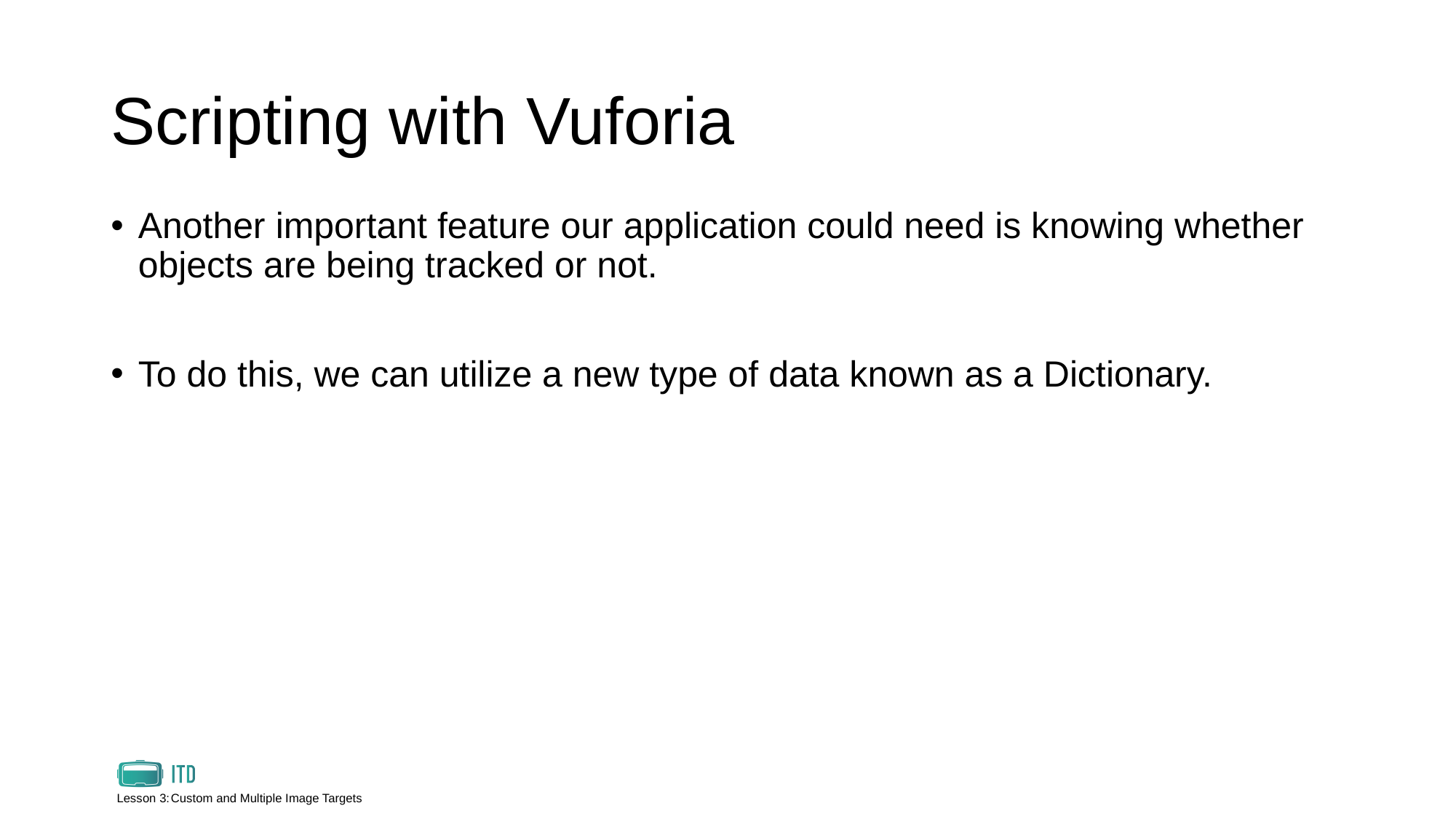

# Scripting with Vuforia
Another important feature our application could need is knowing whether objects are being tracked or not.

To do this, we can utilize a new type of data known as a Dictionary.